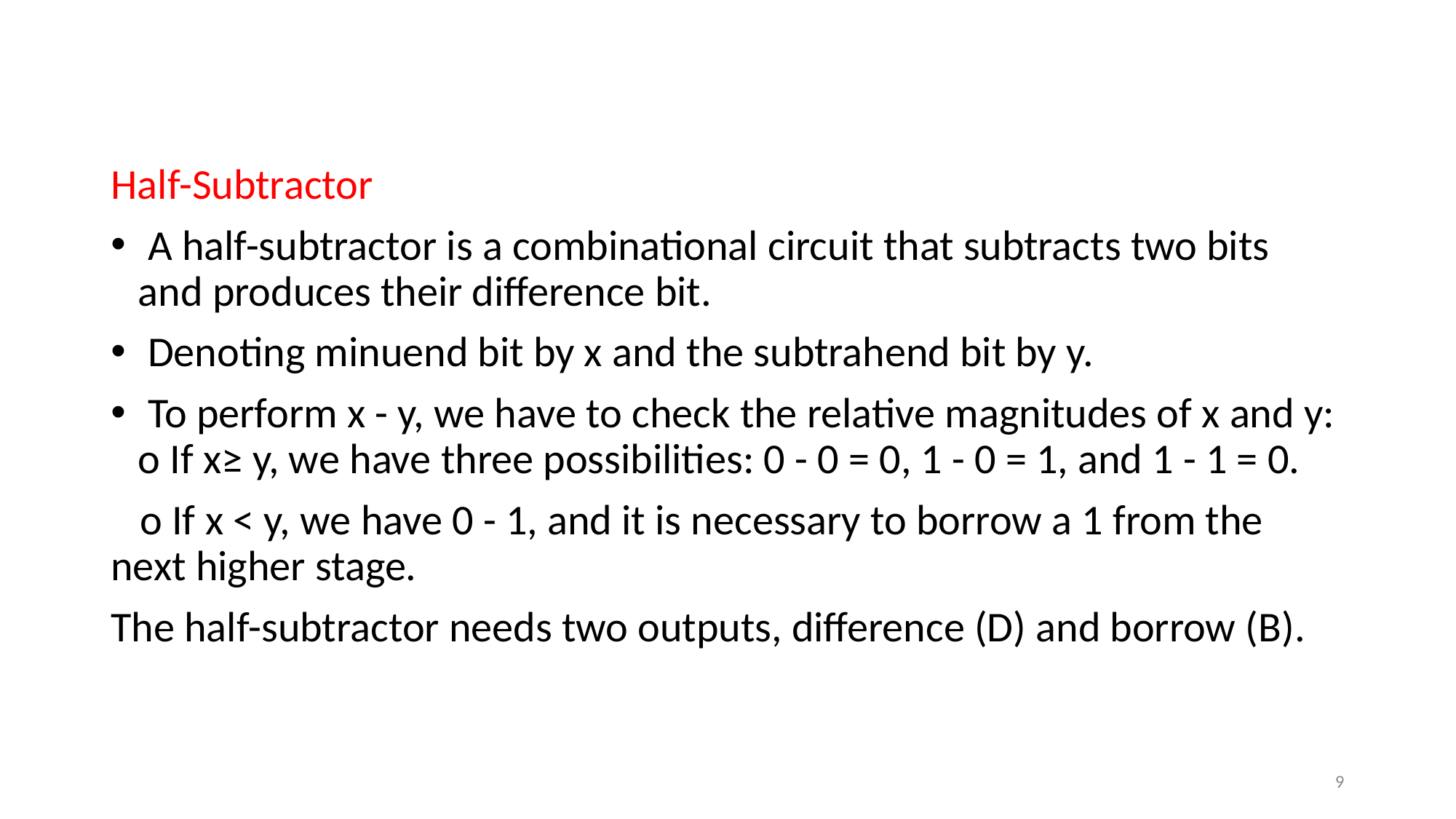

#
Half-Subtractor
 A half-subtractor is a combinational circuit that subtracts two bits and produces their difference bit.
 Denoting minuend bit by x and the subtrahend bit by y.
 To perform x - y, we have to check the relative magnitudes of x and y: o If x≥ y, we have three possibilities: 0 - 0 = 0, 1 - 0 = 1, and 1 - 1 = 0.
   o If x < y, we have 0 - 1, and it is necessary to borrow a 1 from the   next higher stage.
The half-subtractor needs two outputs, difference (D) and borrow (B).
9